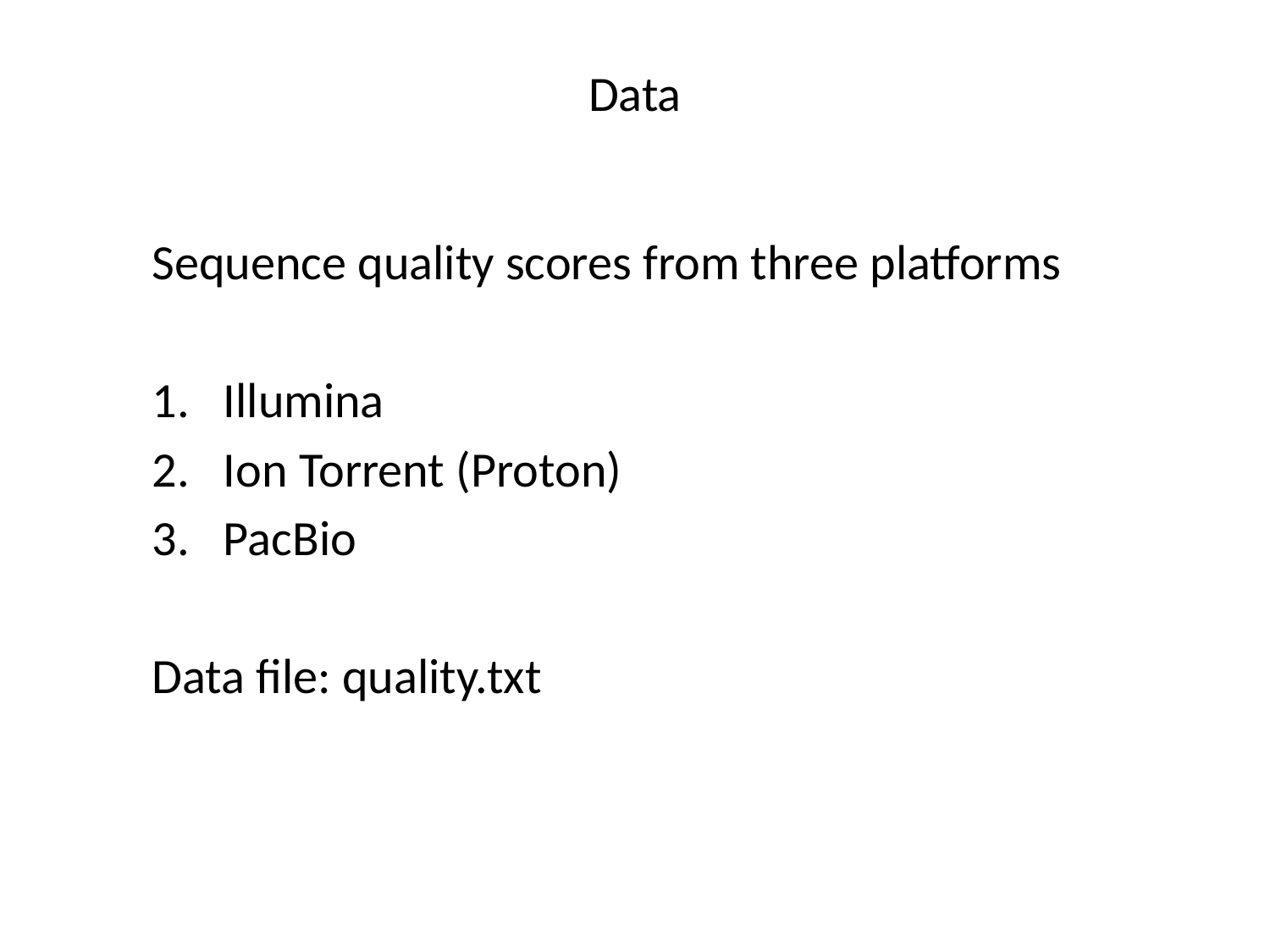

# Data
Sequence quality scores from three platforms

Illumina
Ion Torrent (Proton)
PacBio

Data file: quality.txt